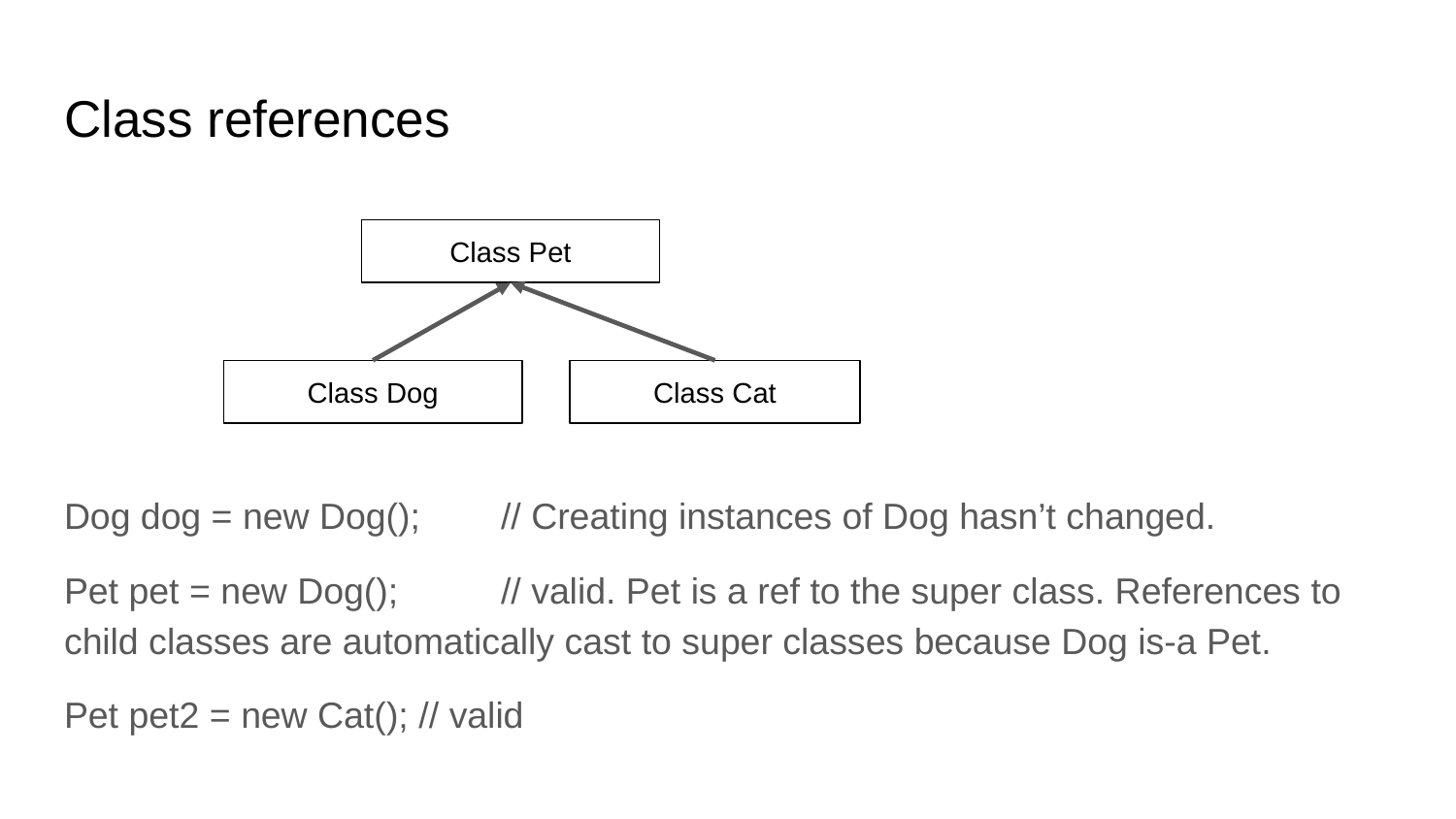

# Class references
Class Pet
Class Dog
Class Cat
Dog dog = new Dog(); 	// Creating instances of Dog hasn’t changed.
Pet pet = new Dog();	// valid. Pet is a ref to the super class. References to child classes are automatically cast to super classes because Dog is-a Pet.
Pet pet2 = new Cat(); // valid